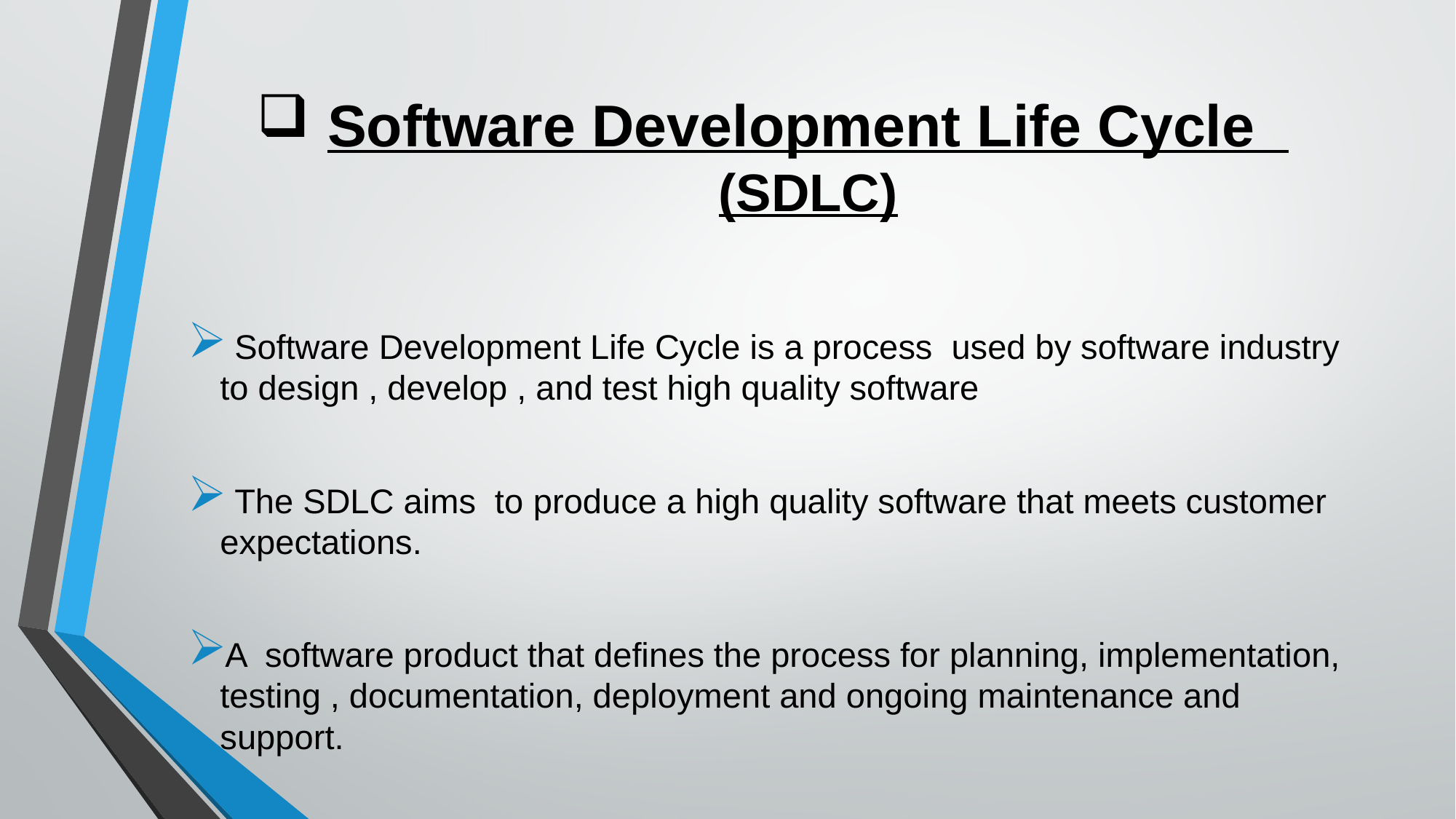

# Software Development Life Cycle   (SDLC)
 Software Development Life Cycle is a process  used by software industry to design , develop , and test high quality software

 The SDLC aims  to produce a high quality software that meets customer expectations.

A  software product that defines the process for planning, implementation, testing , documentation, deployment and ongoing maintenance and support.